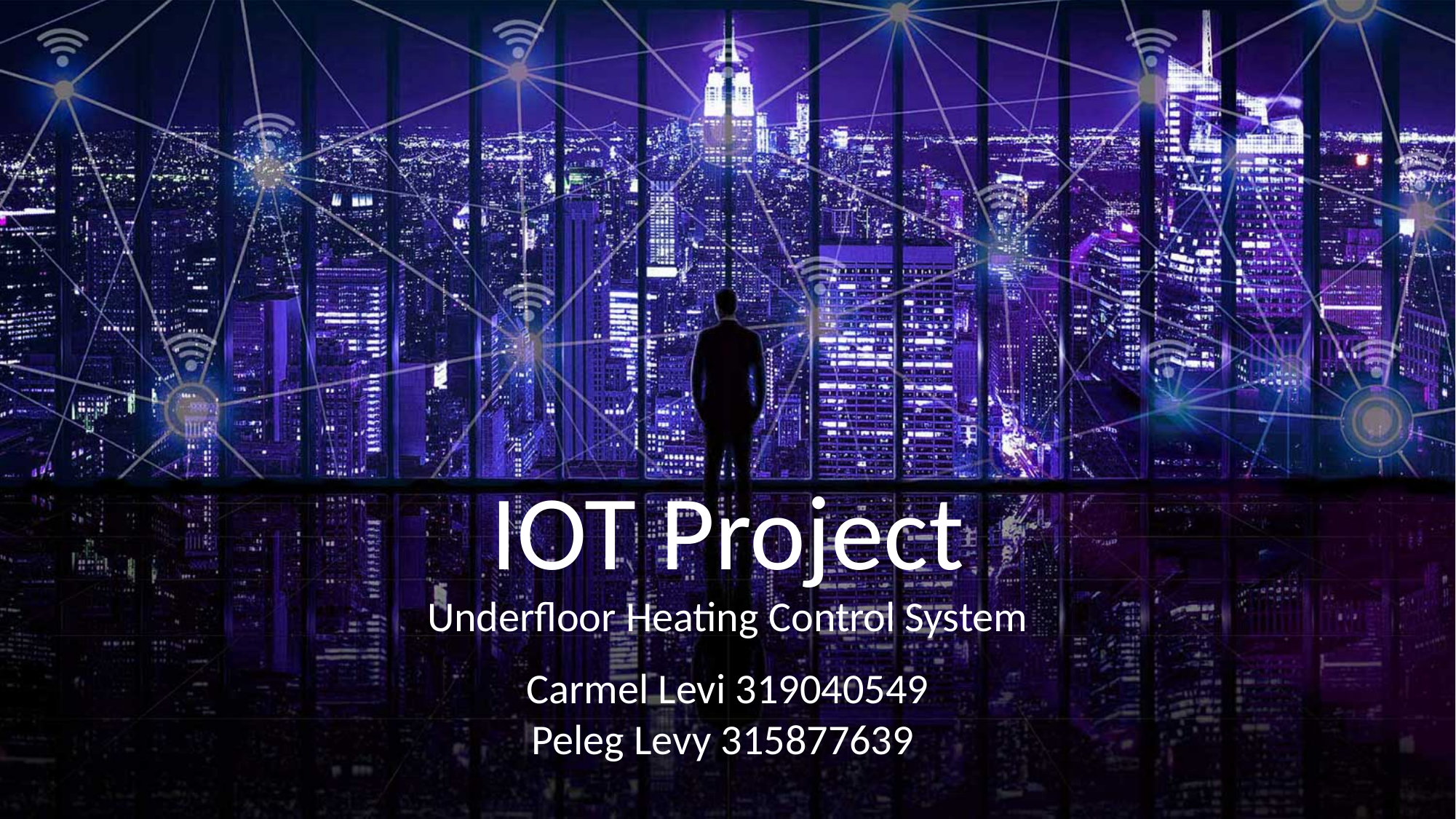

IOT Project
Underfloor Heating Control System
Carmel Levi 319040549
Peleg Levy 315877639